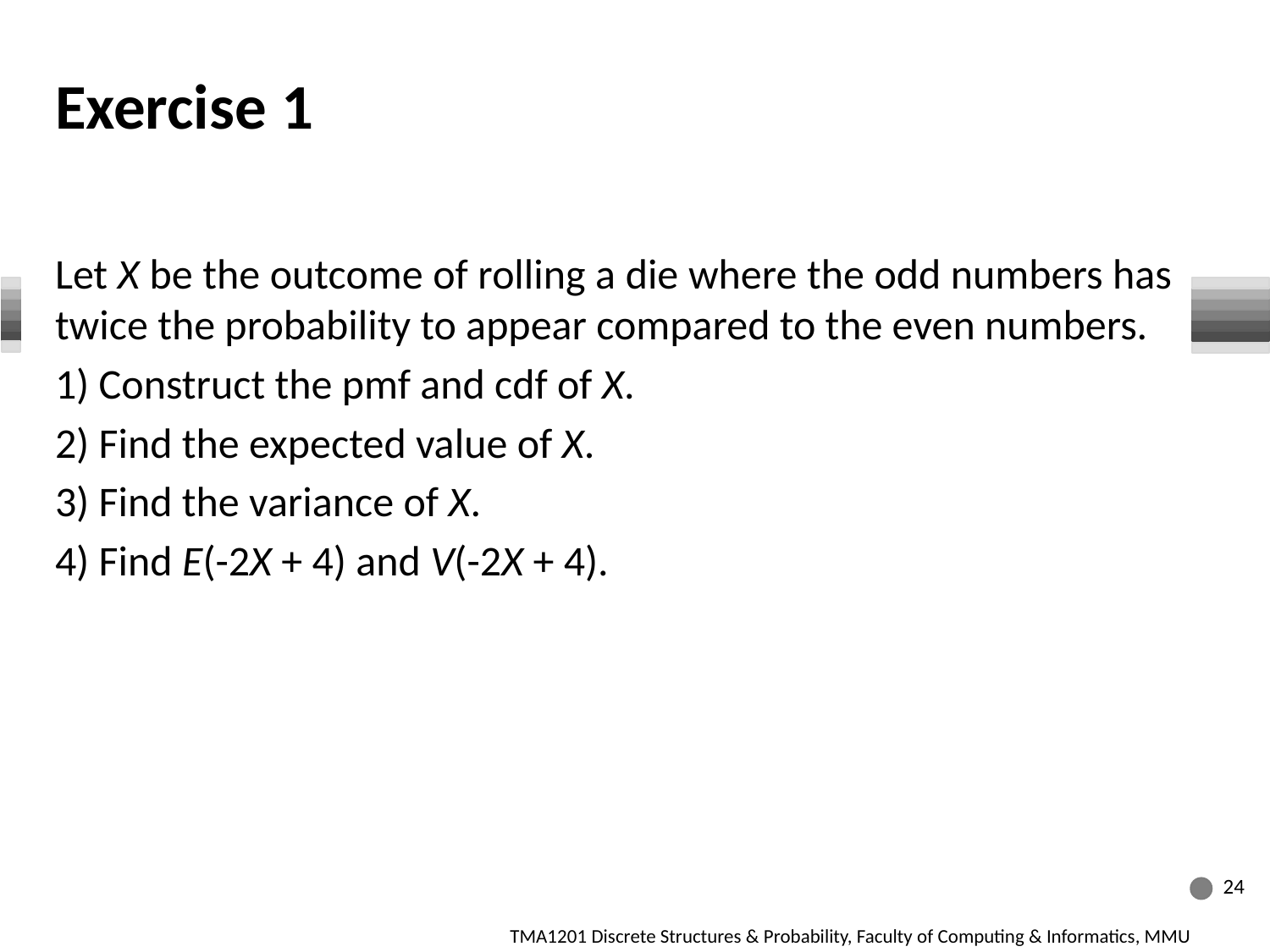

# Exercise 1
Let X be the outcome of rolling a die where the odd numbers has twice the probability to appear compared to the even numbers.
1) Construct the pmf and cdf of X.
2) Find the expected value of X.
3) Find the variance of X.
4) Find E(-2X + 4) and V(-2X + 4).

24
TMA1201 Discrete Structures & Probability, Faculty of Computing & Informatics, MMU